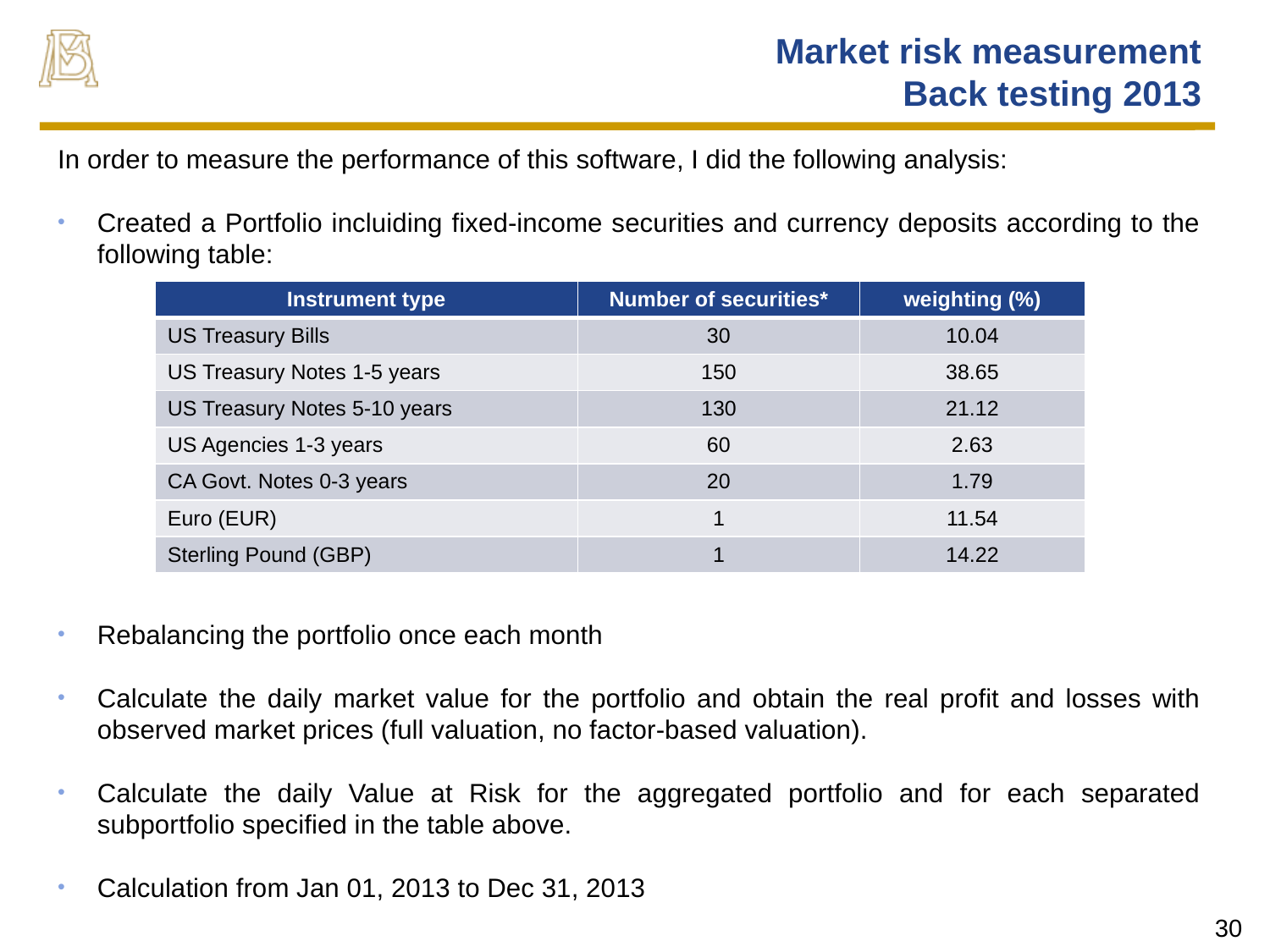

# Market risk measurement Back testing 2013
In order to measure the performance of this software, I did the following analysis:

Created a Portfolio incluiding fixed-income securities and currency deposits according to the following table:

Rebalancing the portfolio once each month

Calculate the daily market value for the portfolio and obtain the real profit and losses with observed market prices (full valuation, no factor-based valuation).

Calculate the daily Value at Risk for the aggregated portfolio and for each separated subportfolio specified in the table above.

Calculation from Jan 01, 2013 to Dec 31, 2013
| Instrument type | Number of securities\* | weighting (%) |
| --- | --- | --- |
| US Treasury Bills | 30 | 10.04 |
| US Treasury Notes 1-5 years | 150 | 38.65 |
| US Treasury Notes 5-10 years | 130 | 21.12 |
| US Agencies 1-3 years | 60 | 2.63 |
| CA Govt. Notes 0-3 years | 20 | 1.79 |
| Euro (EUR) | 1 | 11.54 |
| Sterling Pound (GBP) | 1 | 14.22 |
30